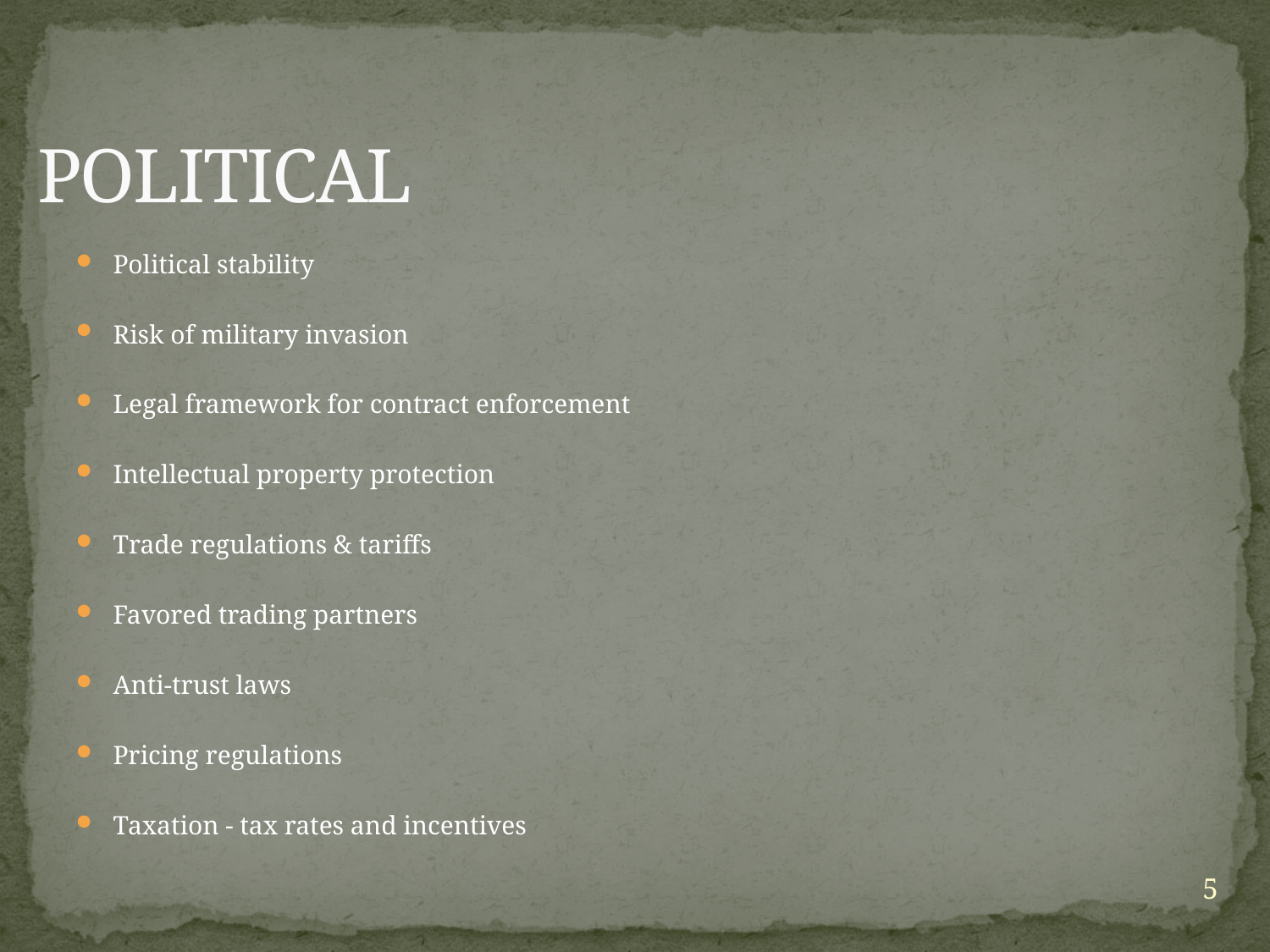

# POLITICAL
Political stability
Risk of military invasion
Legal framework for contract enforcement
Intellectual property protection
Trade regulations & tariffs
Favored trading partners
Anti-trust laws
Pricing regulations
Taxation - tax rates and incentives

5